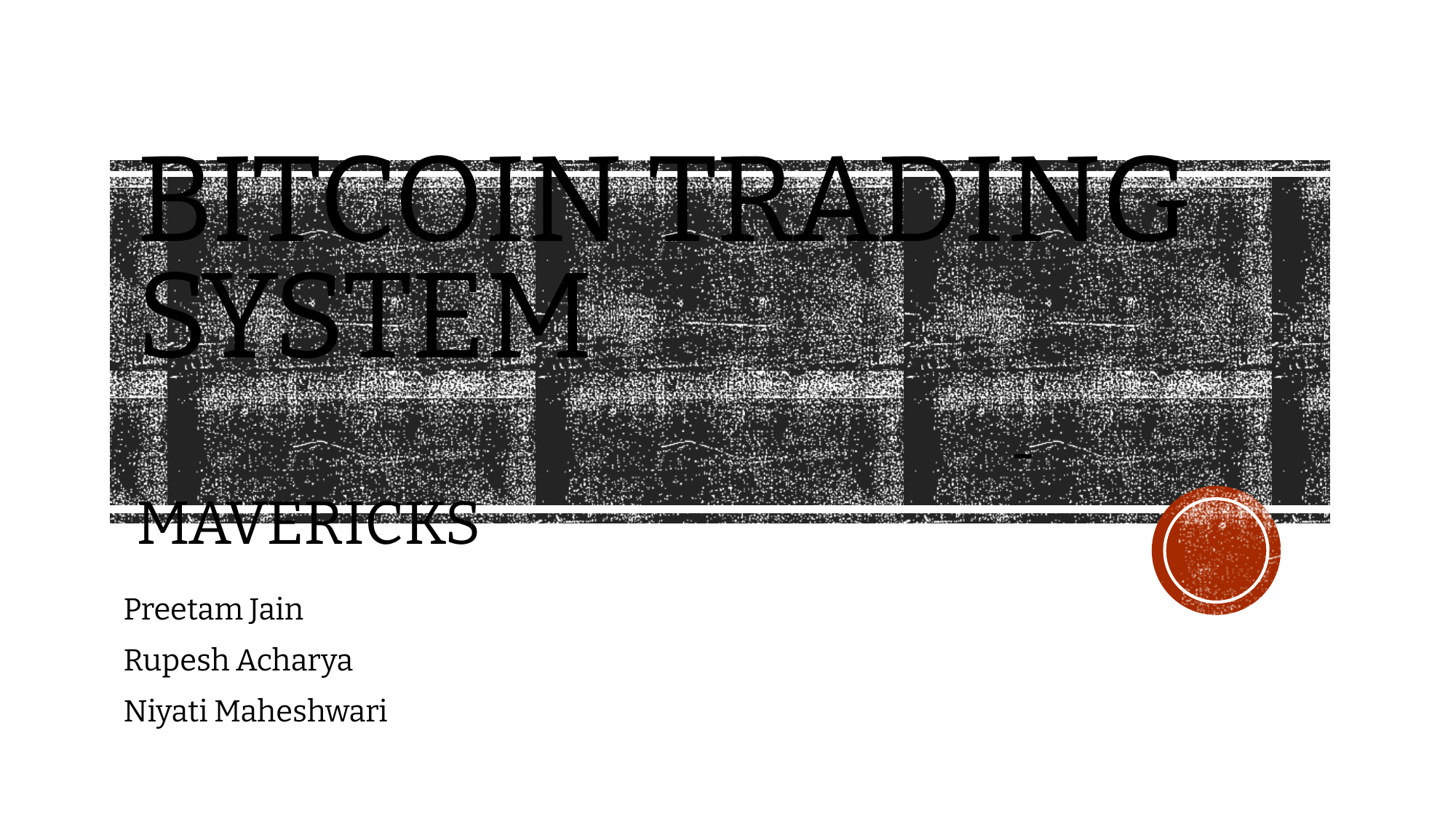

# Bitcoin trading system -mavericks

Preetam Jain
Rupesh Acharya
Niyati Maheshwari